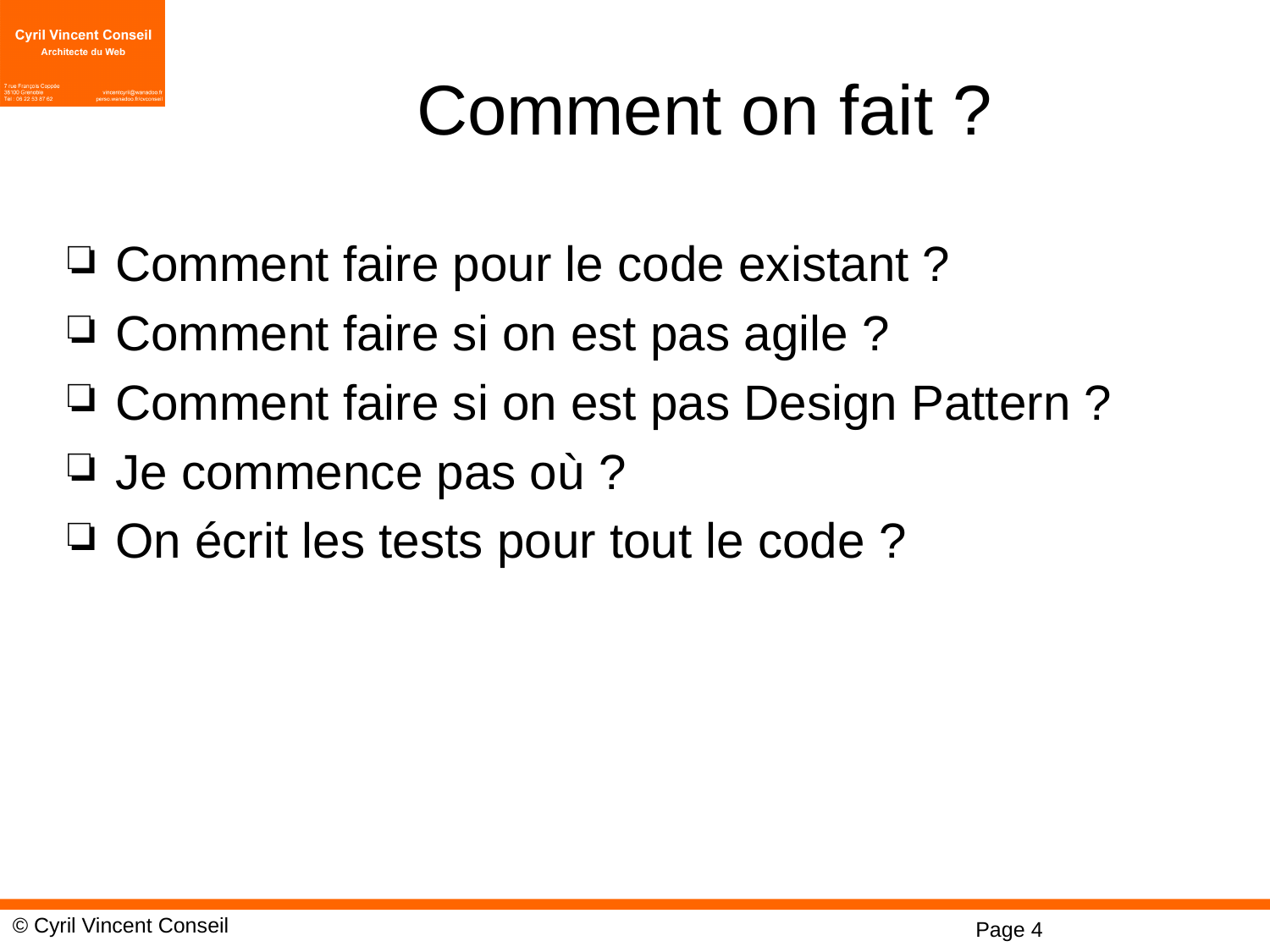

# Comment on fait ?
Comment faire pour le code existant ?
Comment faire si on est pas agile ?
Comment faire si on est pas Design Pattern ?
Je commence pas où ?
On écrit les tests pour tout le code ?